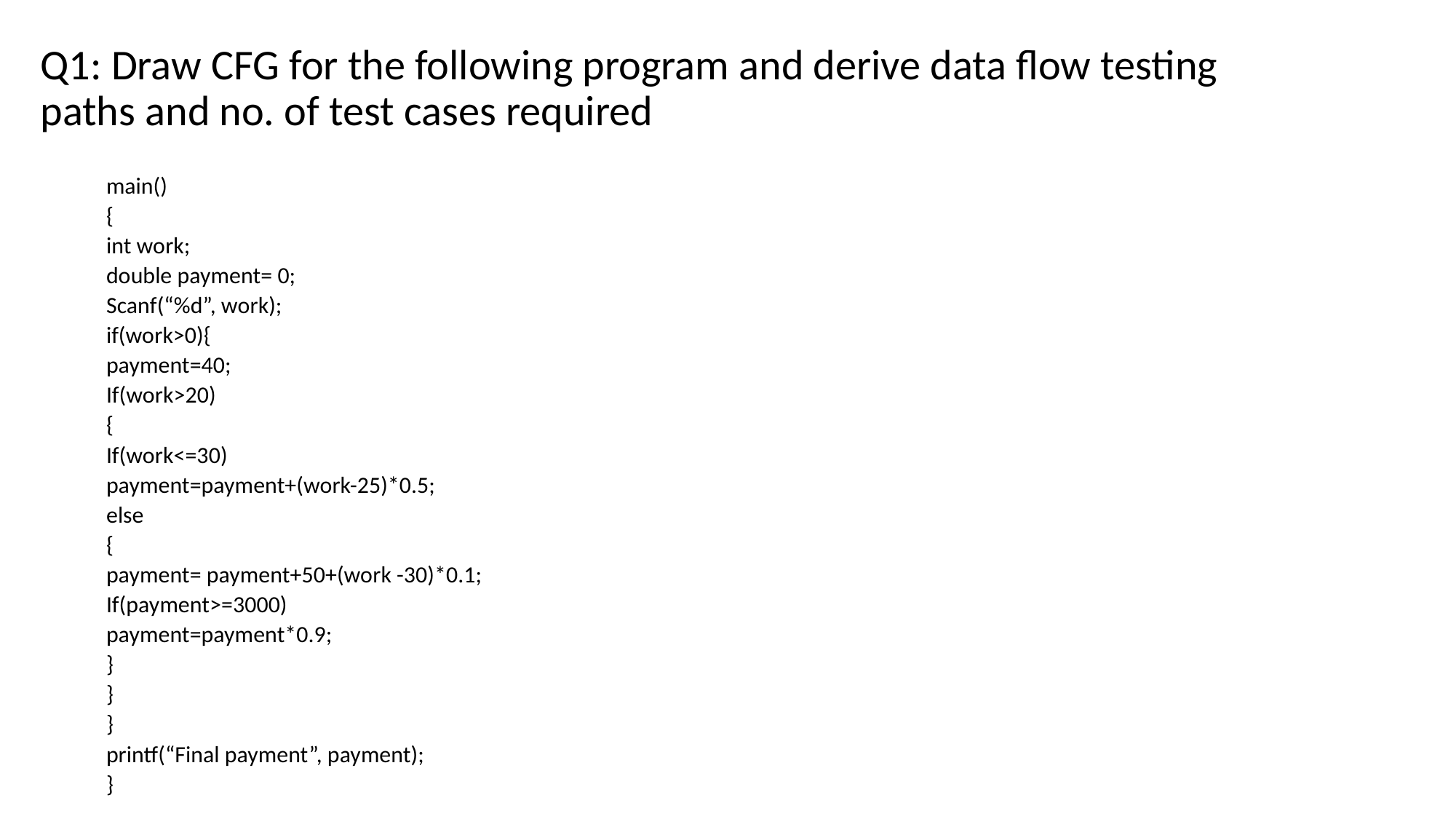

# Q1: Draw CFG for the following program and derive data flow testing paths and no. of test cases required
main()
{
int work;
double payment= 0;
Scanf(“%d”, work);
if(work>0){
payment=40;
If(work>20)
{
If(work<=30)
payment=payment+(work-25)*0.5;
else
{
payment= payment+50+(work -30)*0.1;
If(payment>=3000)
payment=payment*0.9;
}
}
}
printf(“Final payment”, payment);
}